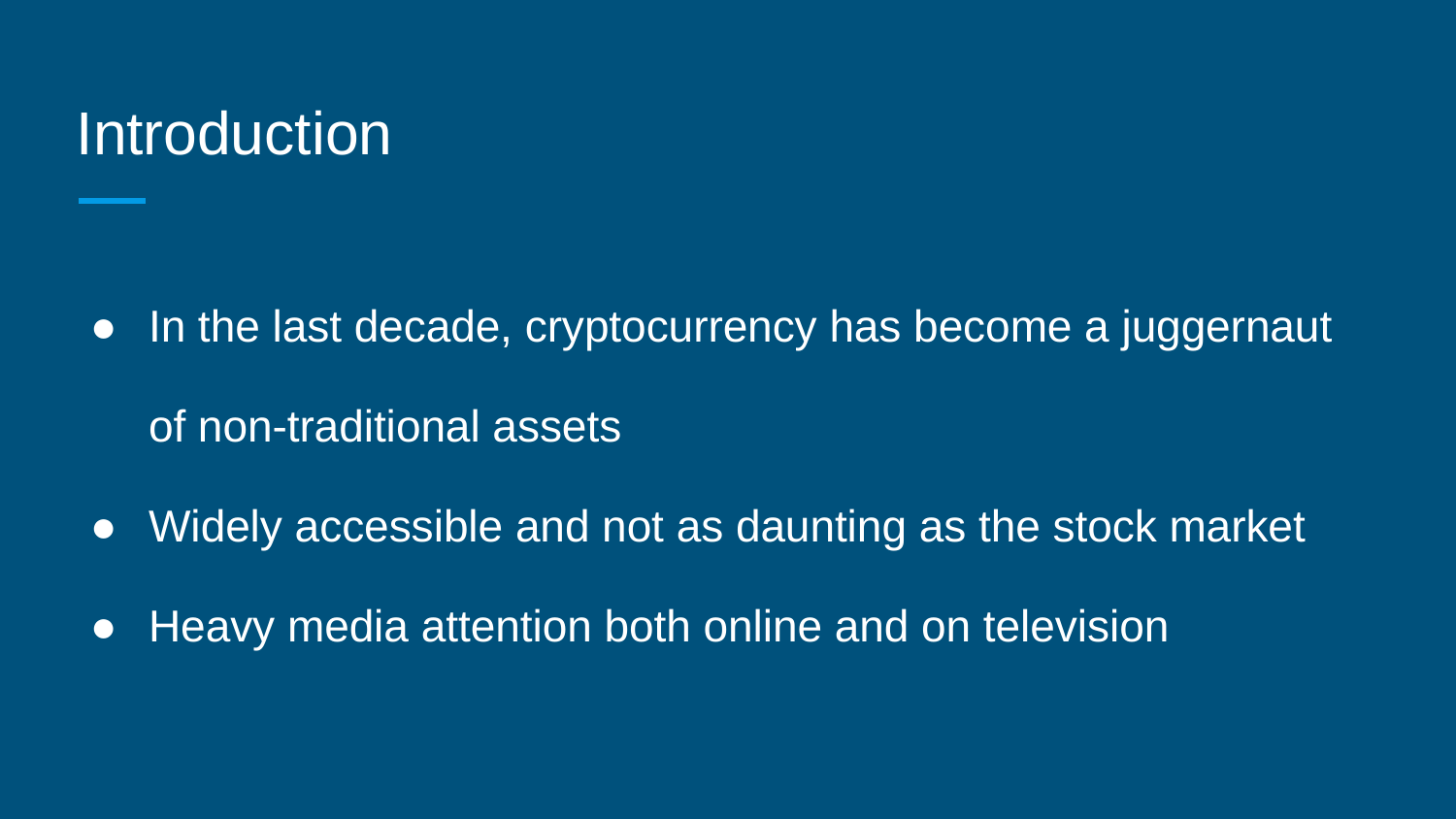

# Introduction
In the last decade, cryptocurrency has become a juggernaut of non-traditional assets
Widely accessible and not as daunting as the stock market
Heavy media attention both online and on television